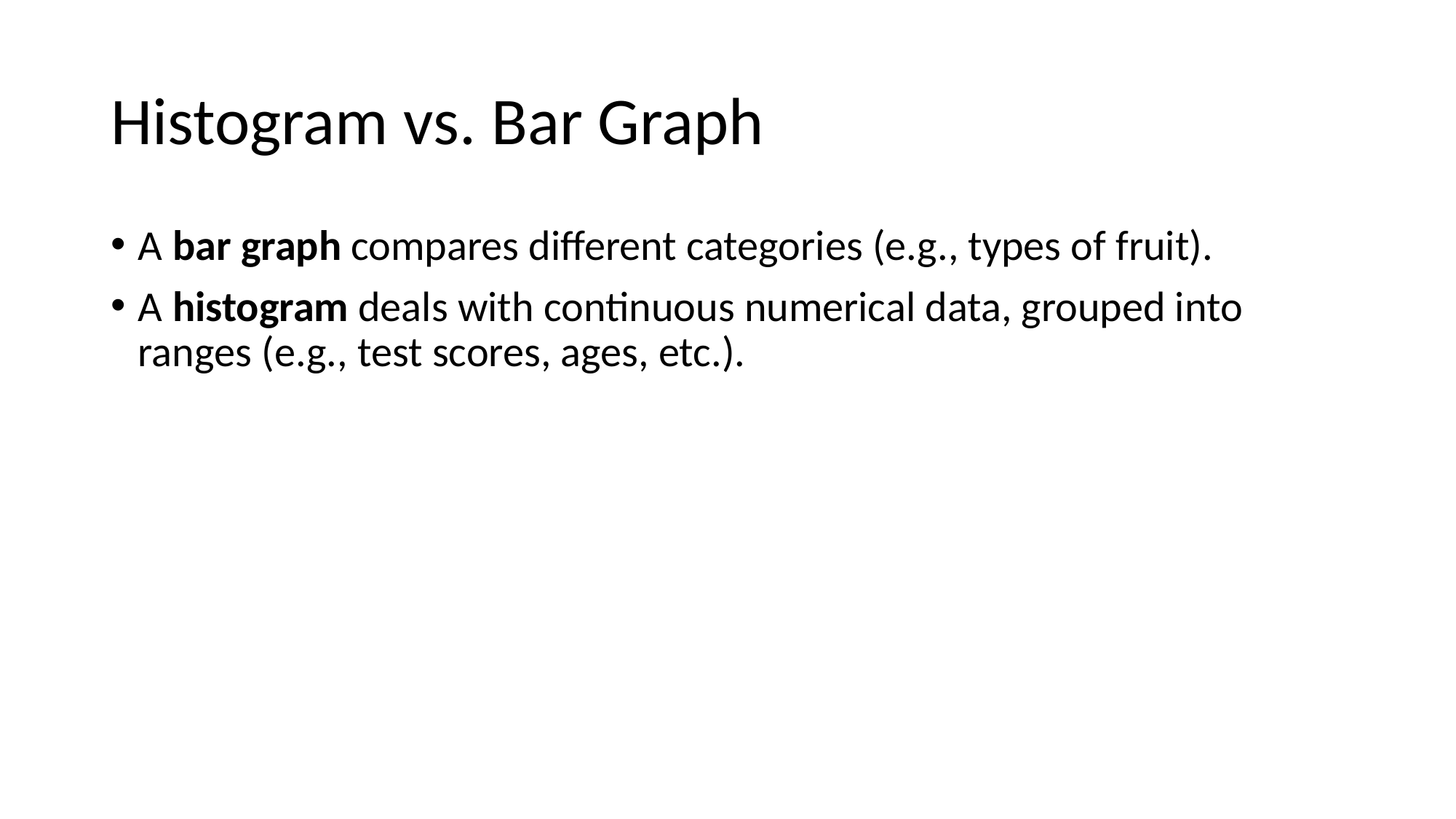

# Histogram vs. Bar Graph
A bar graph compares different categories (e.g., types of fruit).
A histogram deals with continuous numerical data, grouped into ranges (e.g., test scores, ages, etc.).